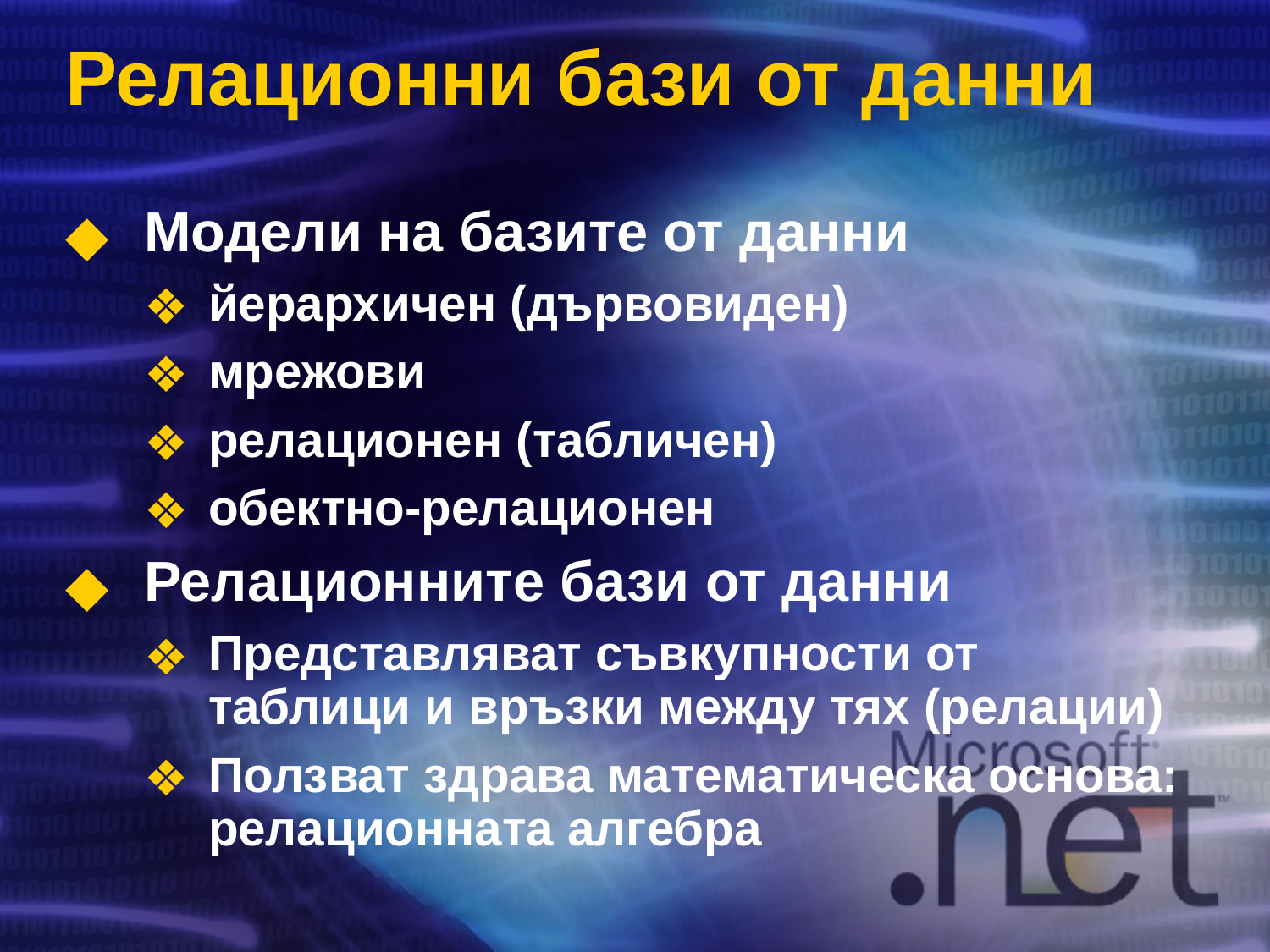

# Релационни бази от данни
Модели на базите от данни
йерархичен (дървовиден)
мрежови
релационен (табличен)
обектно-релационен
Релационните бази от данни
Представляват съвкупности от таблици и връзки между тях (релации)
Ползват здрава математическа основа: релационната алгебра